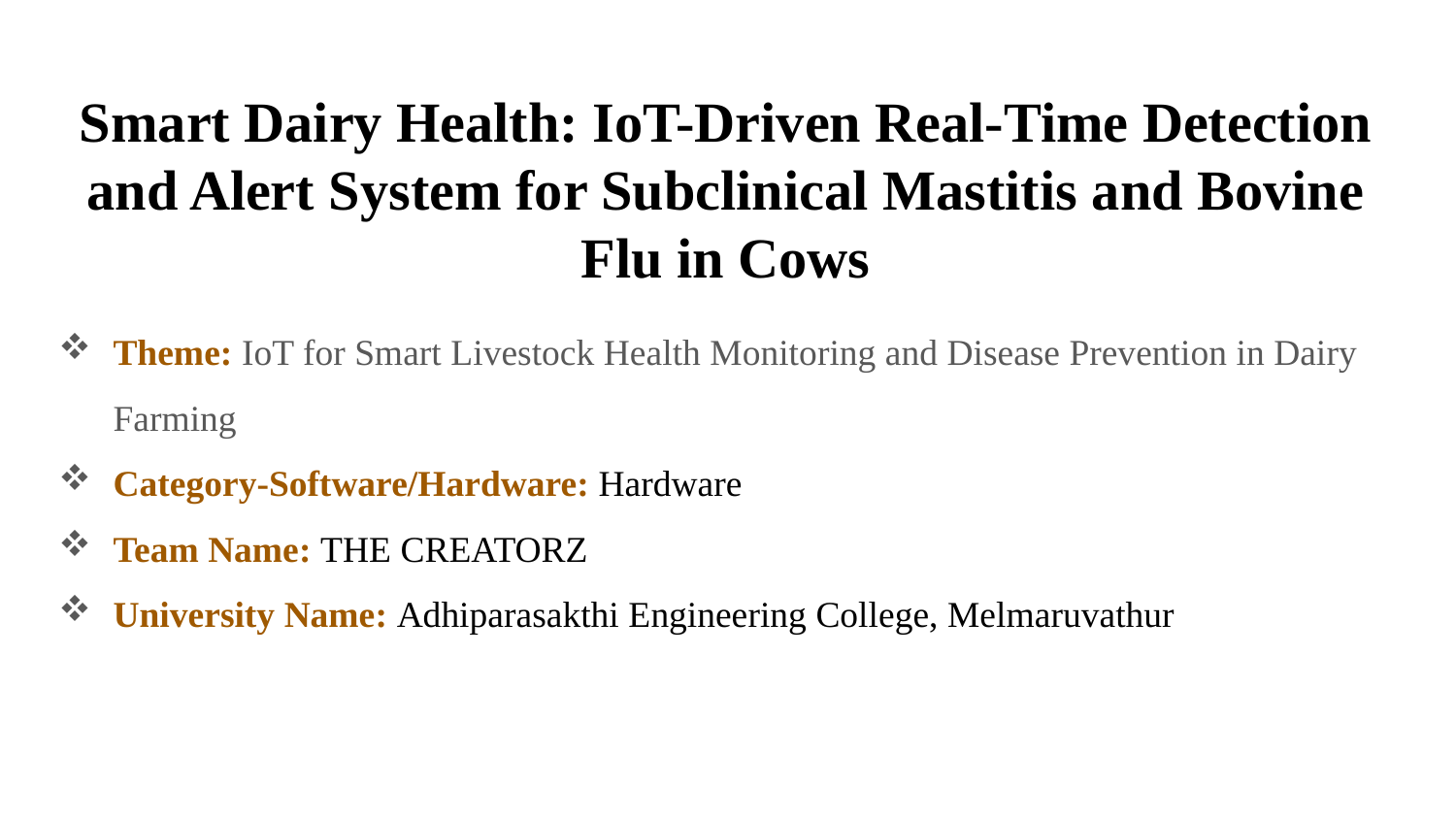

# Smart Dairy Health: IoT-Driven Real-Time Detection and Alert System for Subclinical Mastitis and Bovine Flu in Cows
Theme: IoT for Smart Livestock Health Monitoring and Disease Prevention in Dairy Farming
Category-Software/Hardware: Hardware
Team Name: THE CREATORZ
University Name: Adhiparasakthi Engineering College, Melmaruvathur